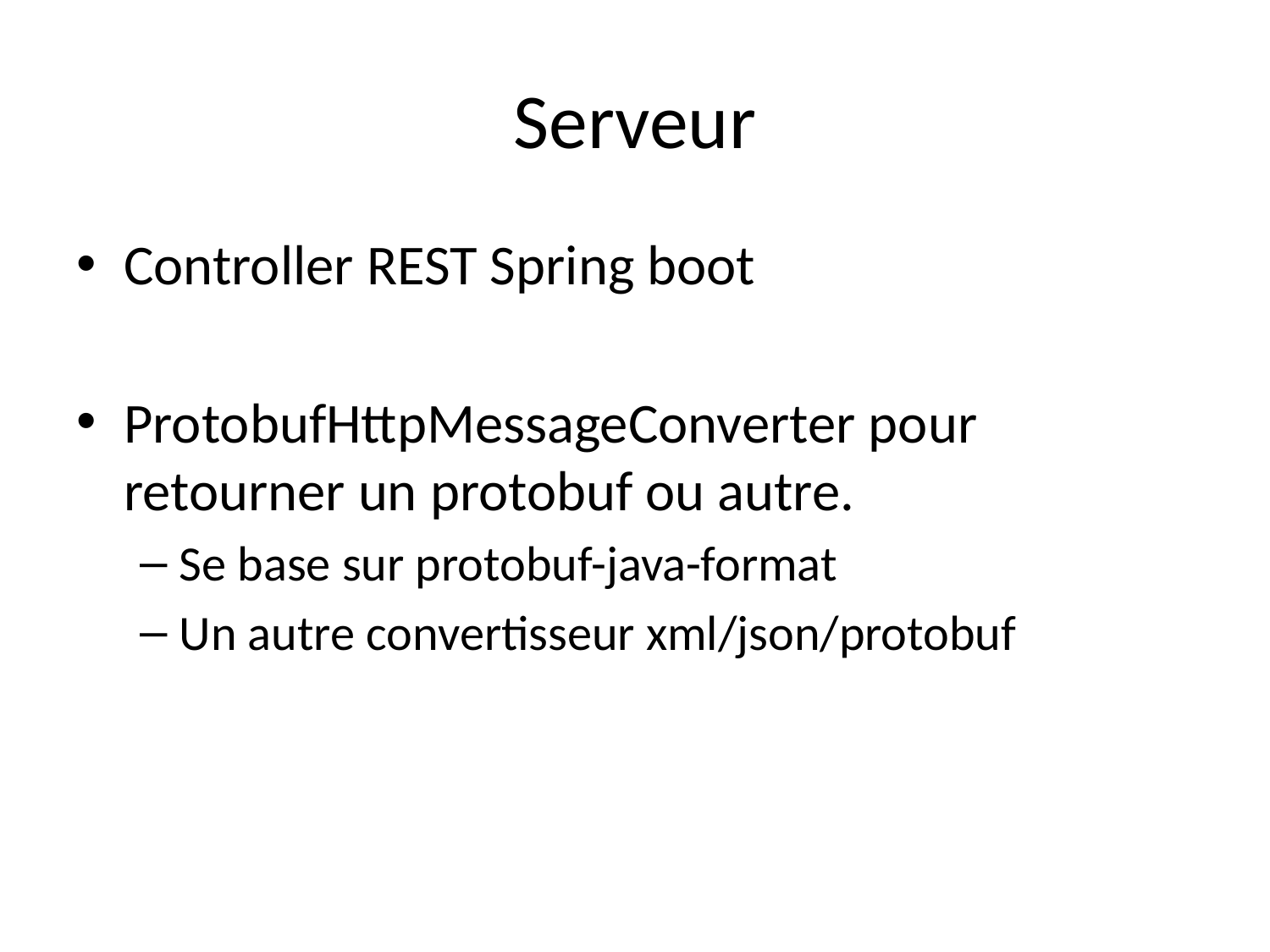

# Serveur
Controller REST Spring boot

ProtobufHttpMessageConverter pour retourner un protobuf ou autre.
Se base sur protobuf-java-format
Un autre convertisseur xml/json/protobuf